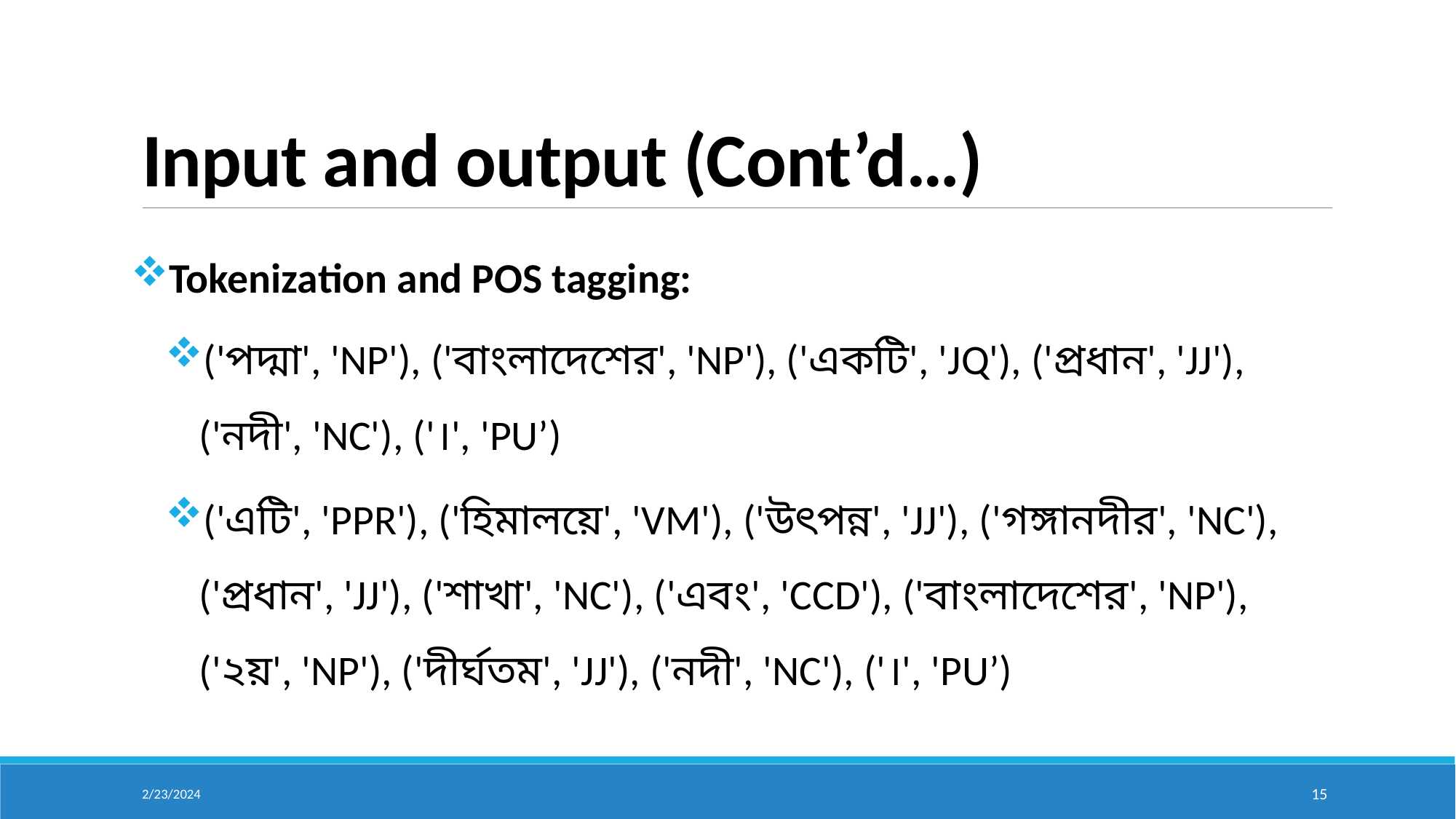

# Input and output (Cont’d…)
Tokenization and POS tagging:
('পদ্মা', 'NP'), ('বাংলাদেশের', 'NP'), ('একটি', 'JQ'), ('প্রধান', 'JJ'), ('নদী', 'NC'), ('।', 'PU’)
('এটি', 'PPR'), ('হিমালয়ে', 'VM'), ('উৎপন্ন', 'JJ'), ('গঙ্গানদীর', 'NC'), ('প্রধান', 'JJ'), ('শাখা', 'NC'), ('এবং', 'CCD'), ('বাংলাদেশের', 'NP'), ('২য়', 'NP'), ('দীর্ঘতম', 'JJ'), ('নদী', 'NC'), ('।', 'PU’)
2/23/2024
15